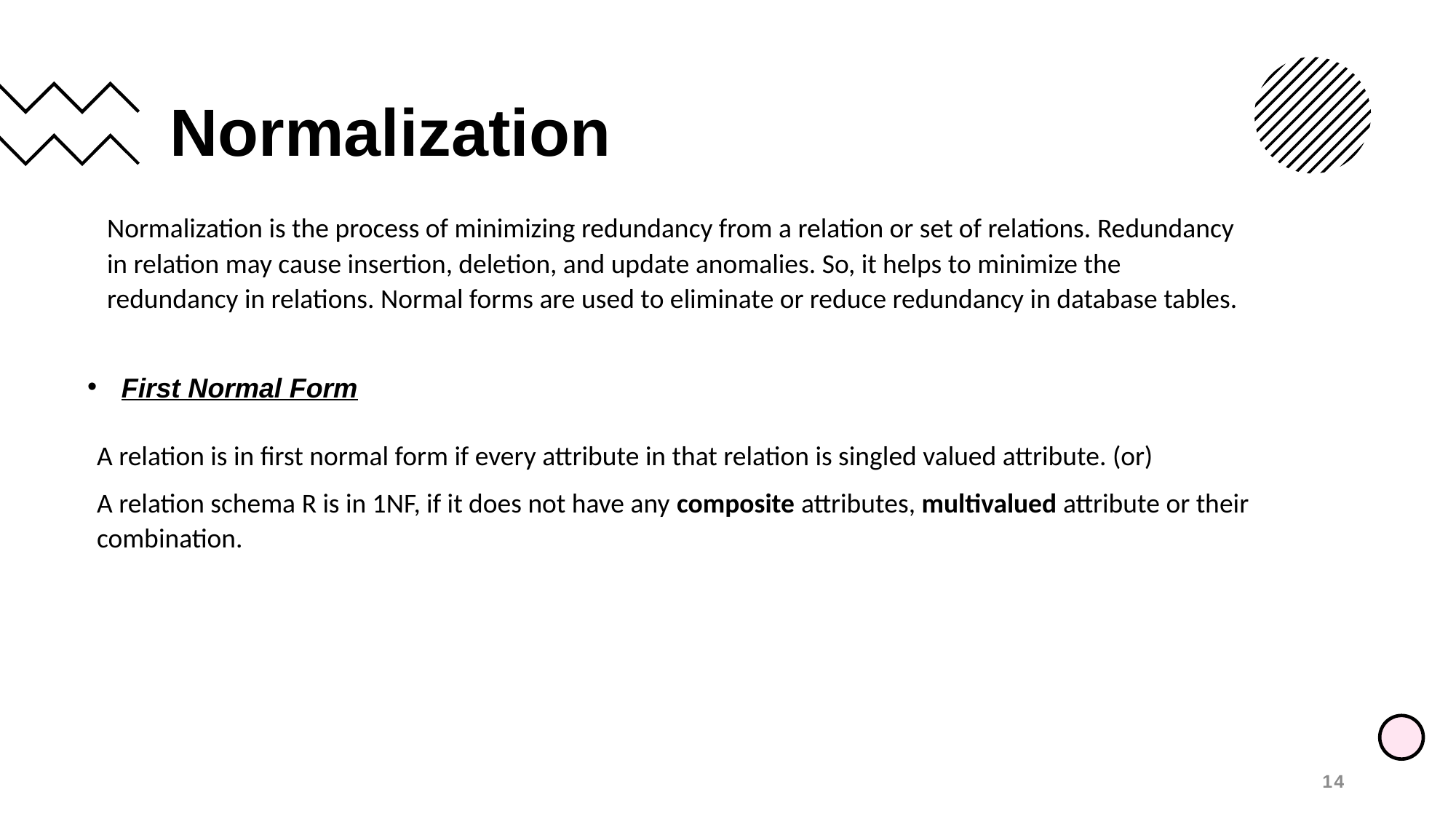

# Normalization
Normalization is the process of minimizing redundancy from a relation or set of relations. Redundancy in relation may cause insertion, deletion, and update anomalies. So, it helps to minimize the redundancy in relations. Normal forms are used to eliminate or reduce redundancy in database tables.
First Normal Form
A relation is in first normal form if every attribute in that relation is singled valued attribute. (or)
A relation schema R is in 1NF, if it does not have any composite attributes, multivalued attribute or their combination.
14